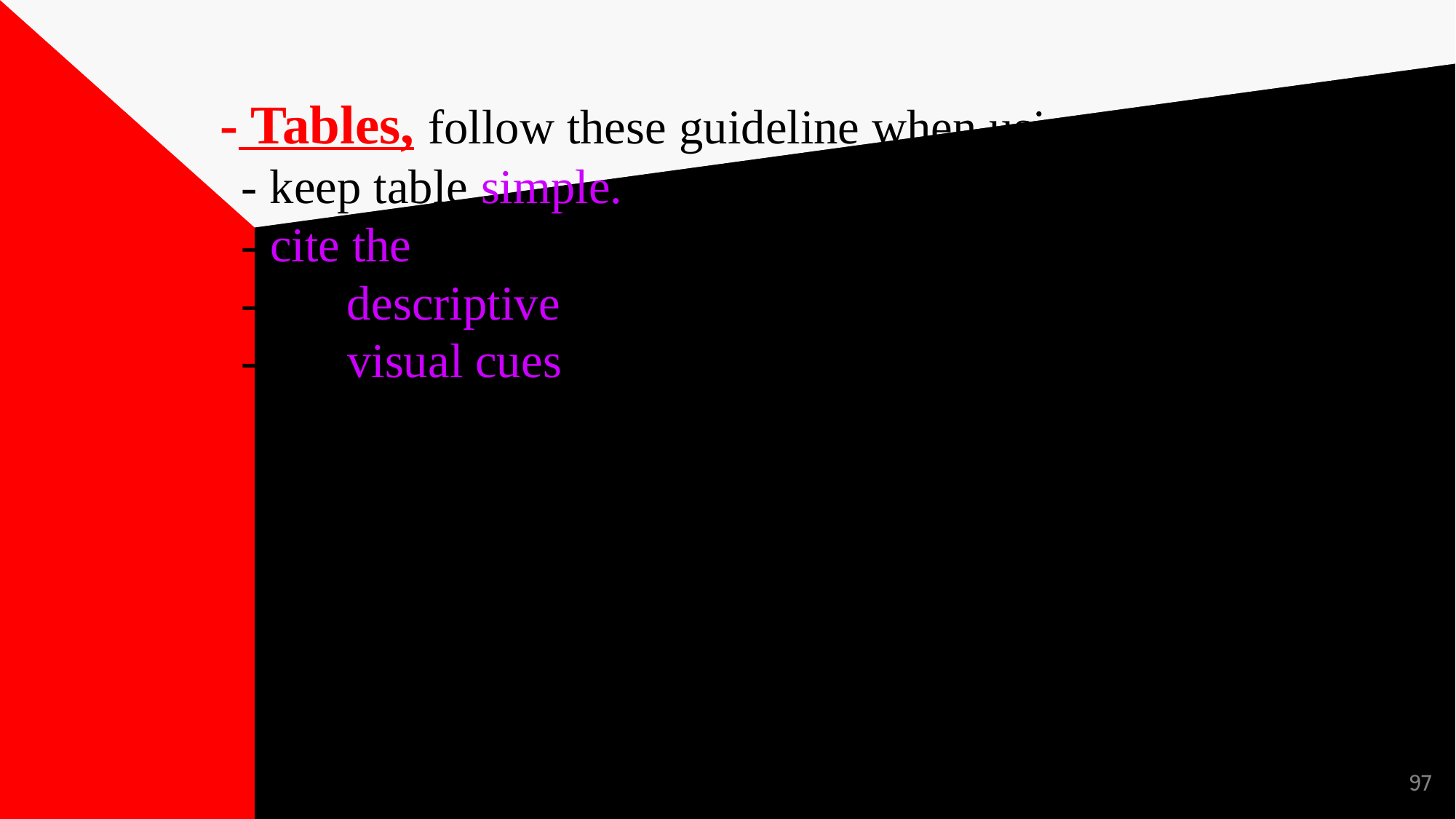

# - Tables, follow these guideline when using tables: - keep table simple. - cite the table in the text. - use descriptive, performance based  column titles. - use visual cues for keys or command, or menu selections presented in tables.
97